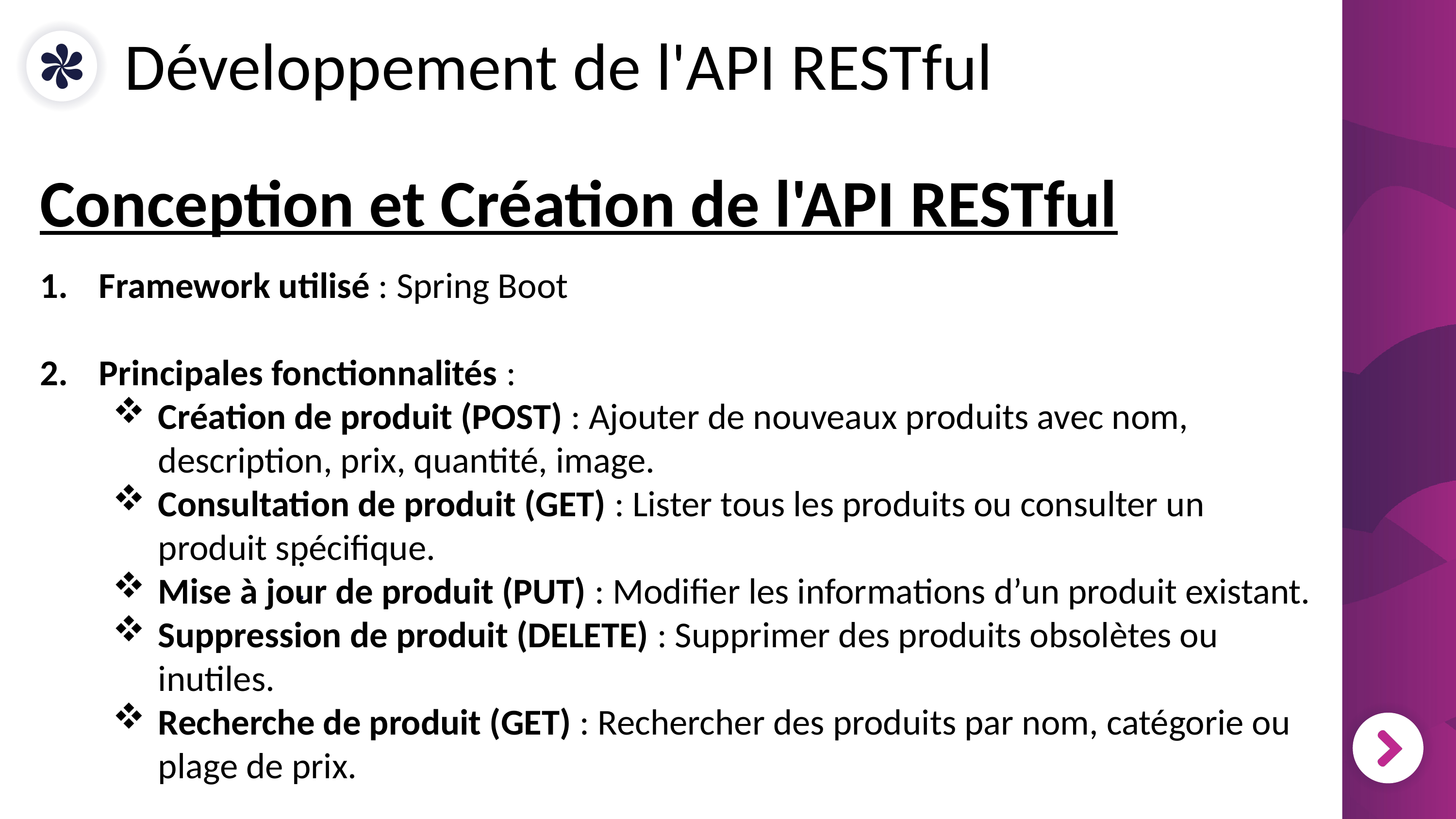

Développement de l'API RESTful
Conception et Création de l'API RESTful
Framework utilisé : Spring Boot

Principales fonctionnalités :
Création de produit (POST) : Ajouter de nouveaux produits avec nom, description, prix, quantité, image.
Consultation de produit (GET) : Lister tous les produits ou consulter un produit spécifique.
Mise à jour de produit (PUT) : Modifier les informations d’un produit existant.
Suppression de produit (DELETE) : Supprimer des produits obsolètes ou inutiles.
Recherche de produit (GET) : Rechercher des produits par nom, catégorie ou plage de prix.

1M
.
.
200